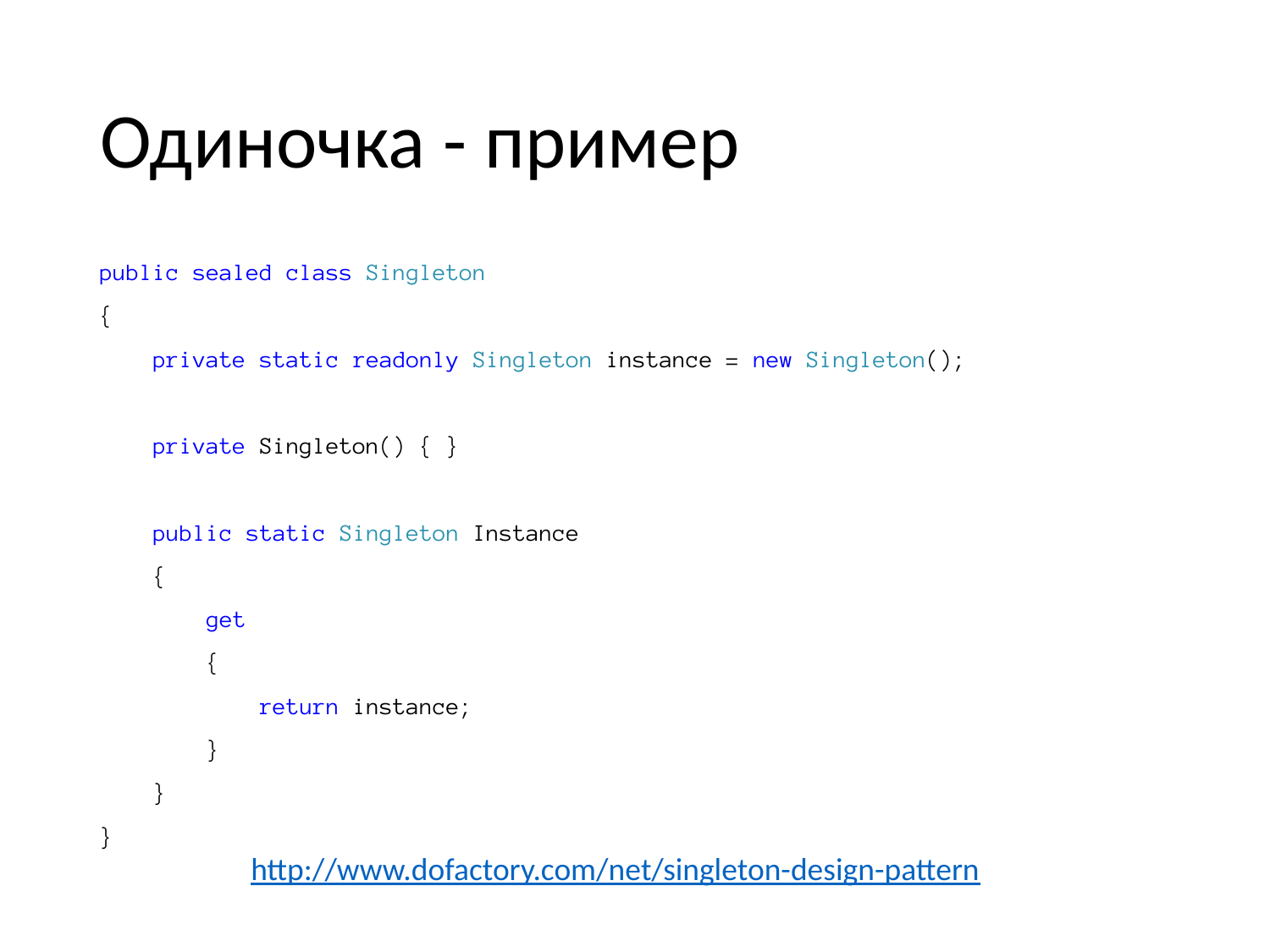

# Одиночка - пример
public sealed class Singleton
{
    private static readonly Singleton instance = new Singleton();

    private Singleton() { }

    public static Singleton Instance
    {
        get
        {
            return instance;
        }
    }
}
http://www.dofactory.com/net/singleton-design-pattern